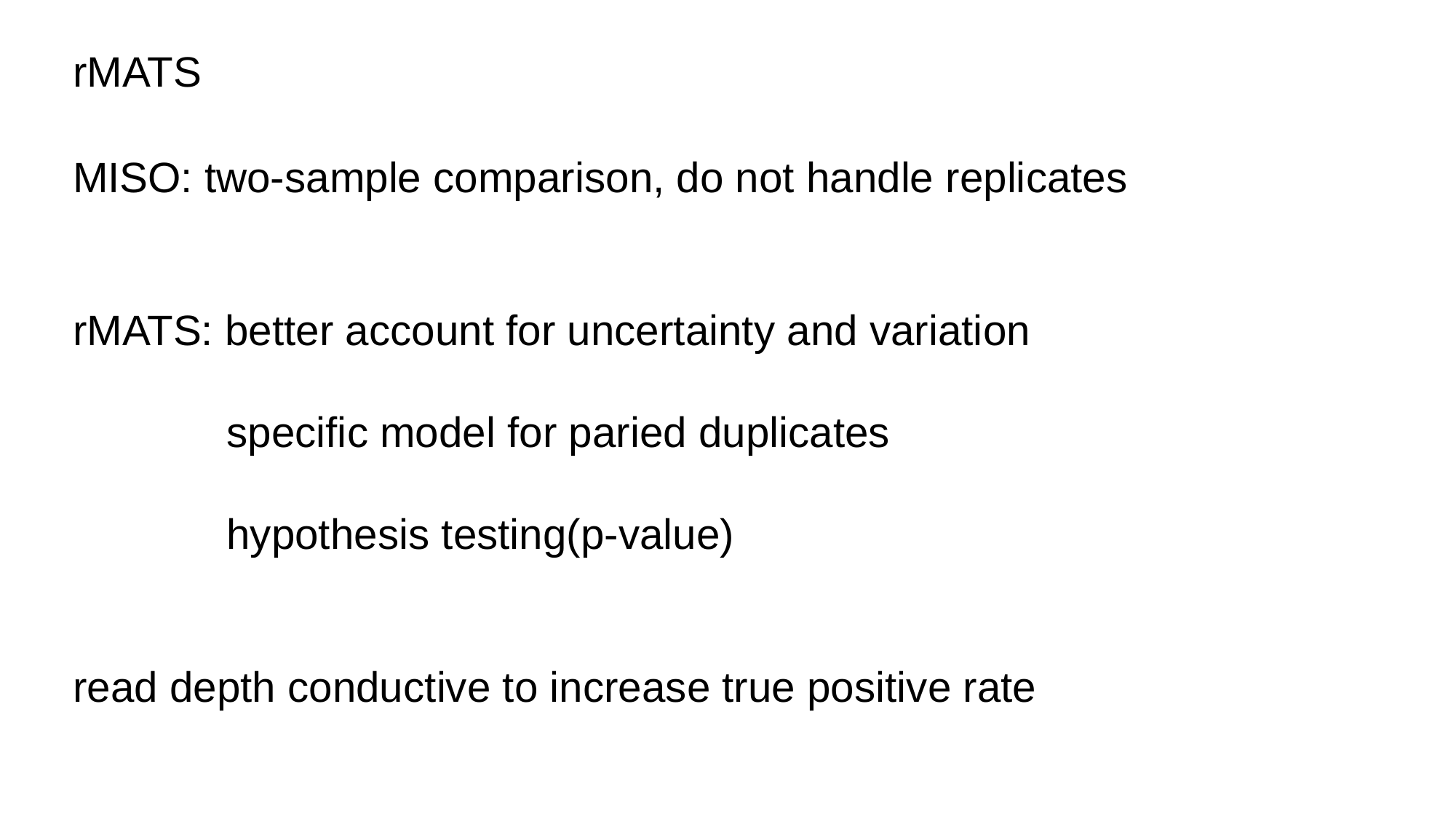

rMATS
MISO: two-sample comparison, do not handle replicates

rMATS: better account for uncertainty and variation

             specific model for paried duplicates

             hypothesis testing(p-value)

read depth conductive to increase true positive rate